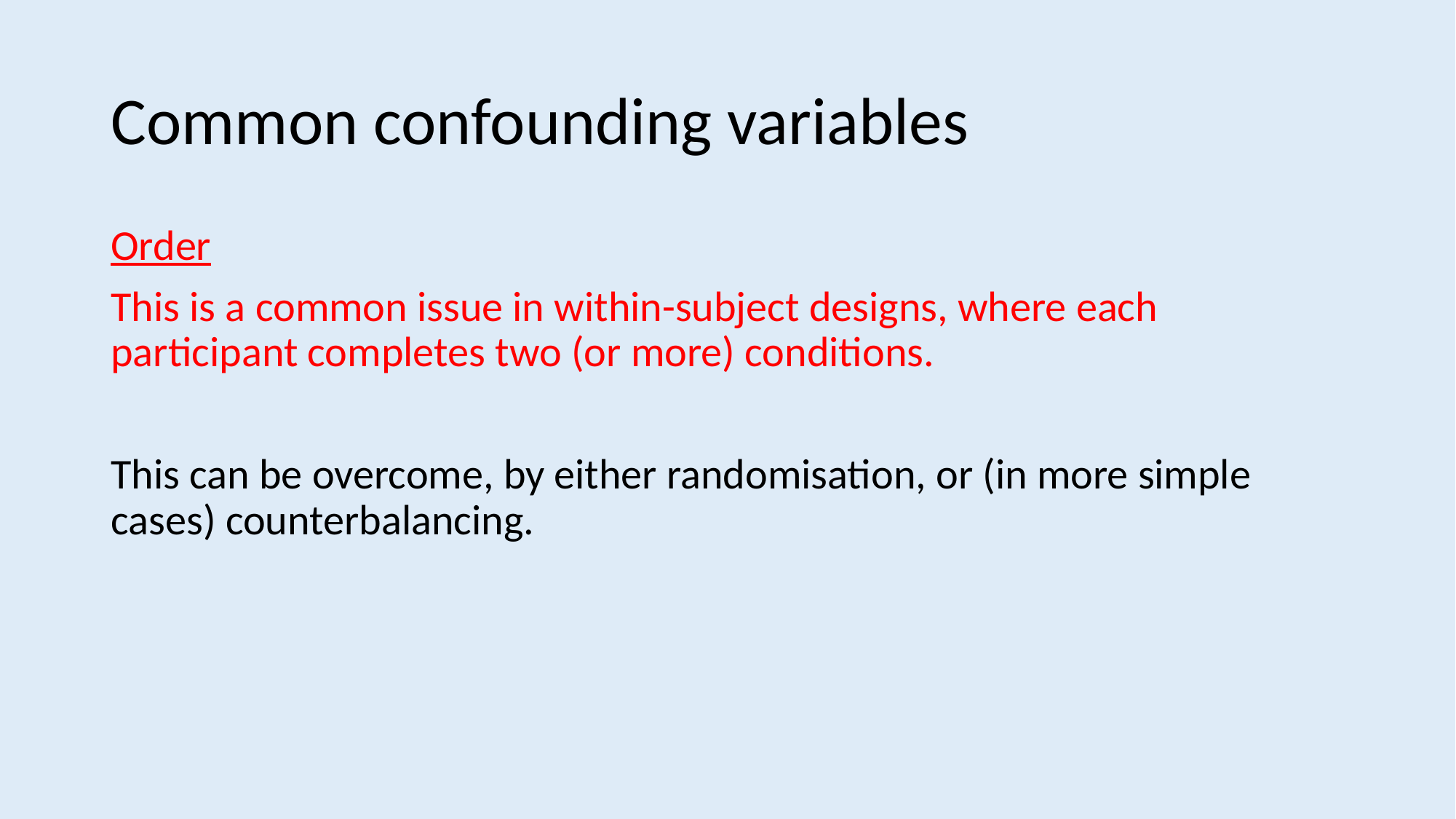

# Common confounding variables
Order
This is a common issue in within-subject designs, where each participant completes two (or more) conditions.

This can be overcome, by either randomisation, or (in more simple cases) counterbalancing.